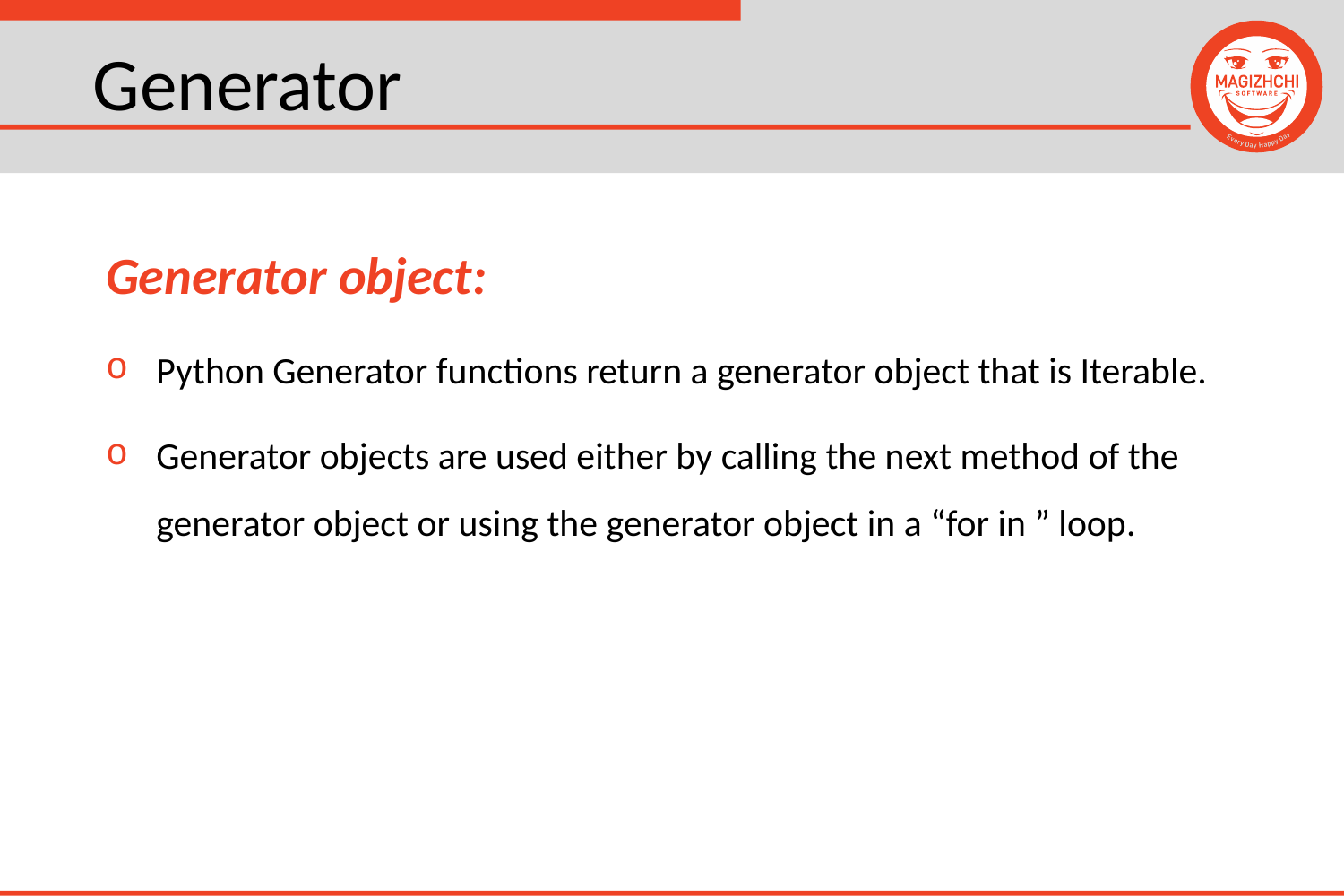

# Generator
Generator object:
Python Generator functions return a generator object that is Iterable.
Generator objects are used either by calling the next method of the generator object or using the generator object in a “for in ” loop.